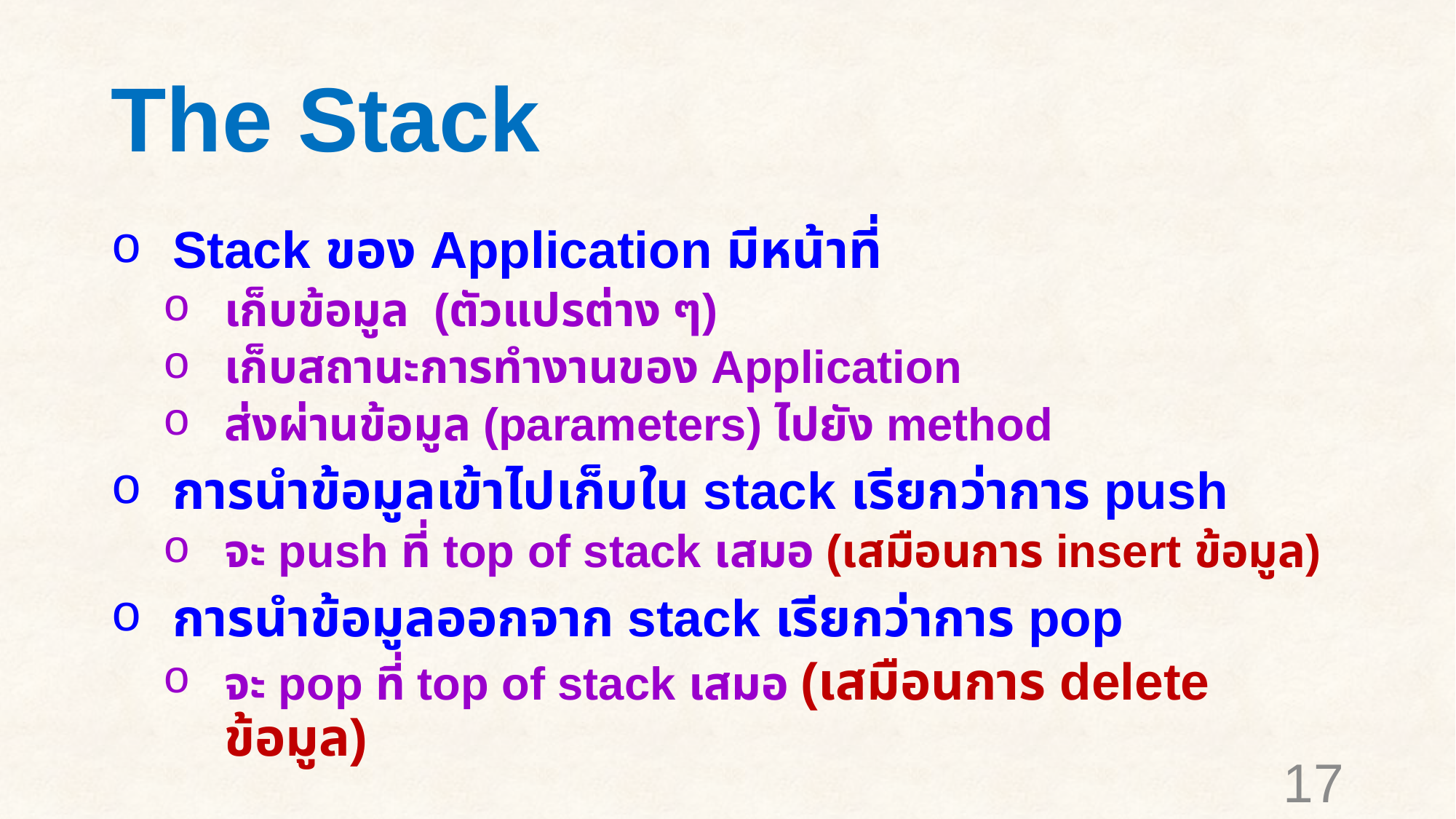

# The Stack
Stack ของ Application มีหน้าที่
เก็บข้อมูล  (ตัวแปรต่าง ๆ)
เก็บสถานะการทำงานของ Application
ส่งผ่านข้อมูล (parameters) ไปยัง method
การนำข้อมูลเข้าไปเก็บใน stack เรียกว่าการ push
จะ push ที่ top of stack เสมอ (เสมือนการ insert ข้อมูล)
การนำข้อมูลออกจาก stack เรียกว่าการ pop
จะ pop ที่ top of stack เสมอ (เสมือนการ delete ข้อมูล)
17